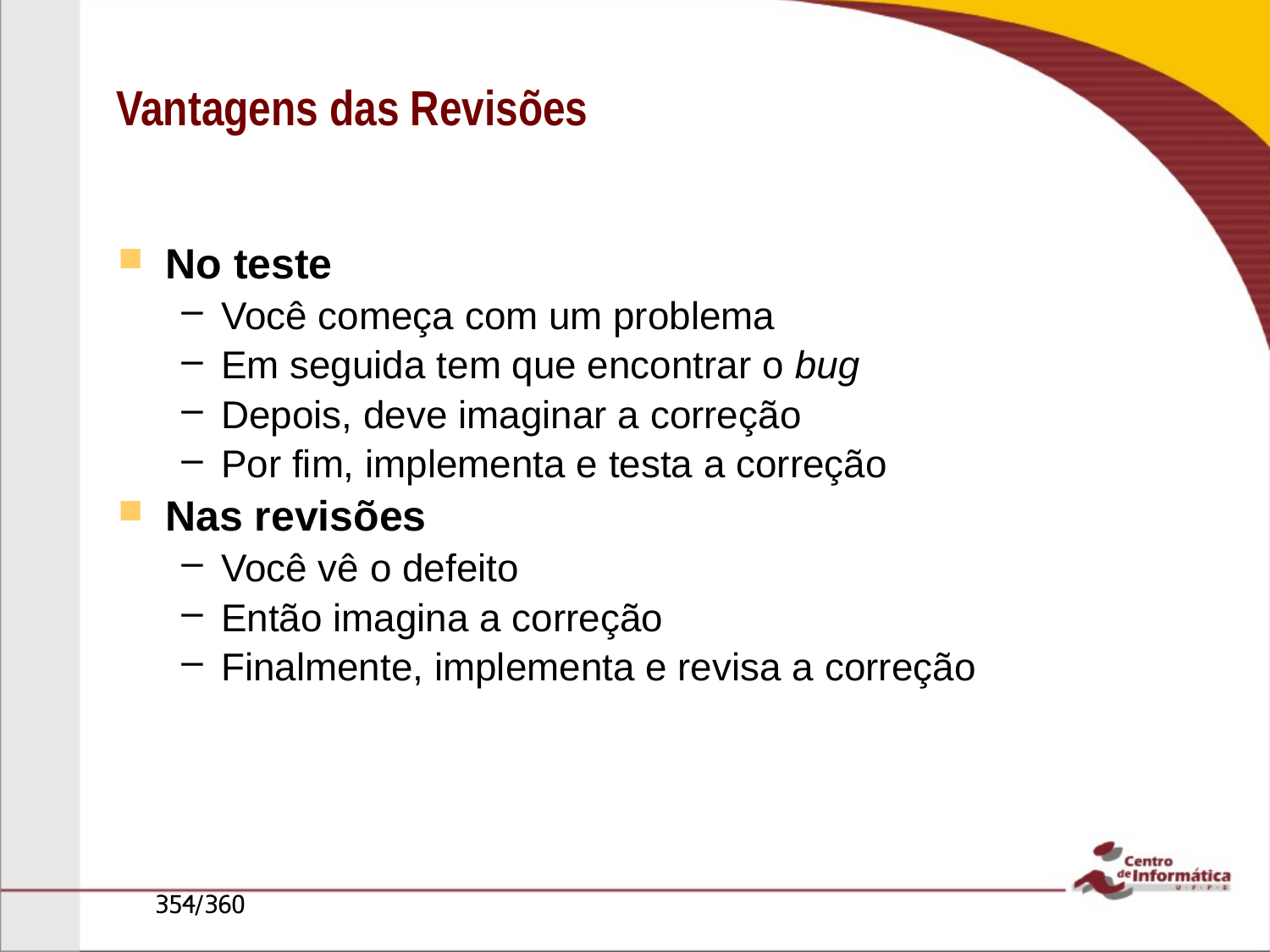

Vantagens das Revisões
No teste
Você começa com um problema
Em seguida tem que encontrar o bug
Depois, deve imaginar a correção
Por fim, implementa e testa a correção
Nas revisões
Você vê o defeito
Então imagina a correção
Finalmente, implementa e revisa a correção
354/360